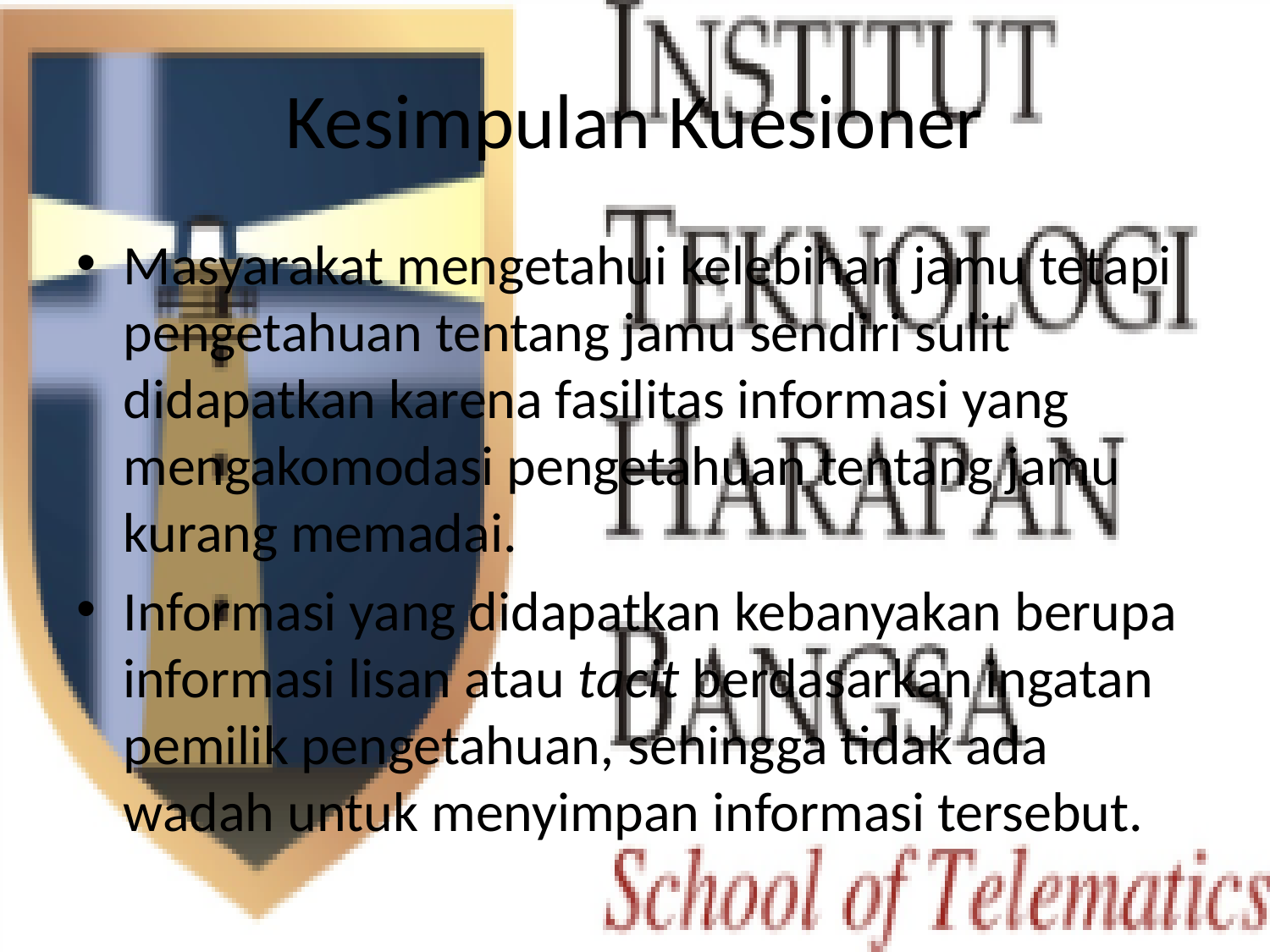

# Kesimpulan Kuesioner
Masyarakat mengetahui kelebihan jamu tetapi pengetahuan tentang jamu sendiri sulit didapatkan karena fasilitas informasi yang mengakomodasi pengetahuan tentang jamu kurang memadai.
Informasi yang didapatkan kebanyakan berupa informasi lisan atau tacit berdasarkan ingatan pemilik pengetahuan, sehingga tidak ada wadah untuk menyimpan informasi tersebut.